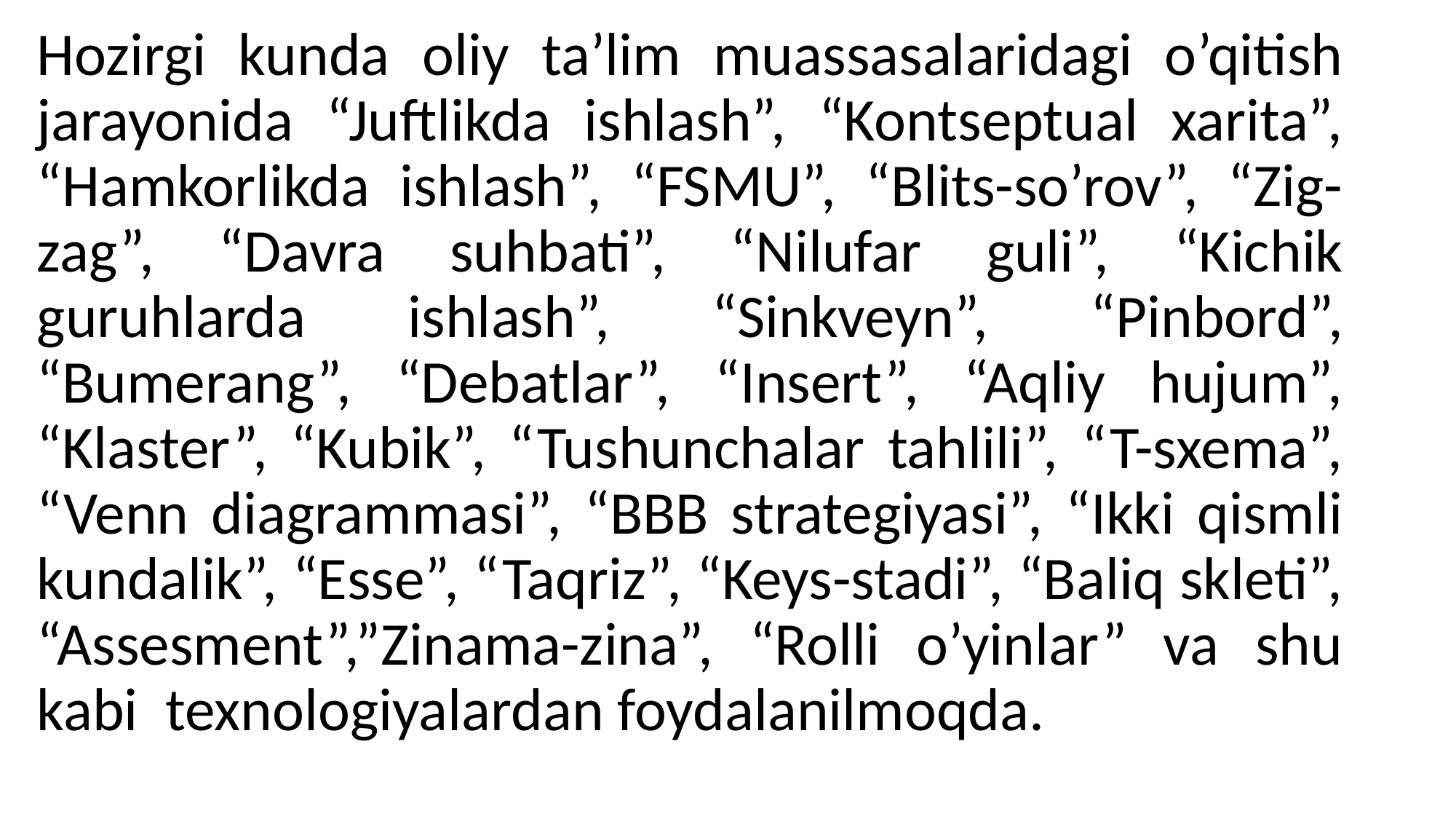

Hozirgi kunda oliy ta’lim muassasalaridagi o’qitish jarayonida “Juftlikda ishlash”, “Kontseptual xarita”, “Hamkorlikda ishlash”, “FSMU”, “Blits-so’rov”, “Zig-zag”, “Davra suhbati”, “Nilufar guli”, “Kichik guruhlarda ishlash”, “Sinkveyn”, “Pinbord”, “Bumerang”, “Debatlar”, “Insert”, “Aqliy hujum”, “Klaster”, “Kubik”, “Tushunchalar tahlili”, “T-sxema”, “Venn diagrammasi”, “BBB strategiyasi”, “Ikki qismli kundalik”, “Esse”, “Taqriz”, “Keys-stadi”, “Baliq skleti”, “Assesment”,”Zinama-zina”, “Rolli o’yinlar” va shu kabi  texnologiyalardan foydalanilmoqda.